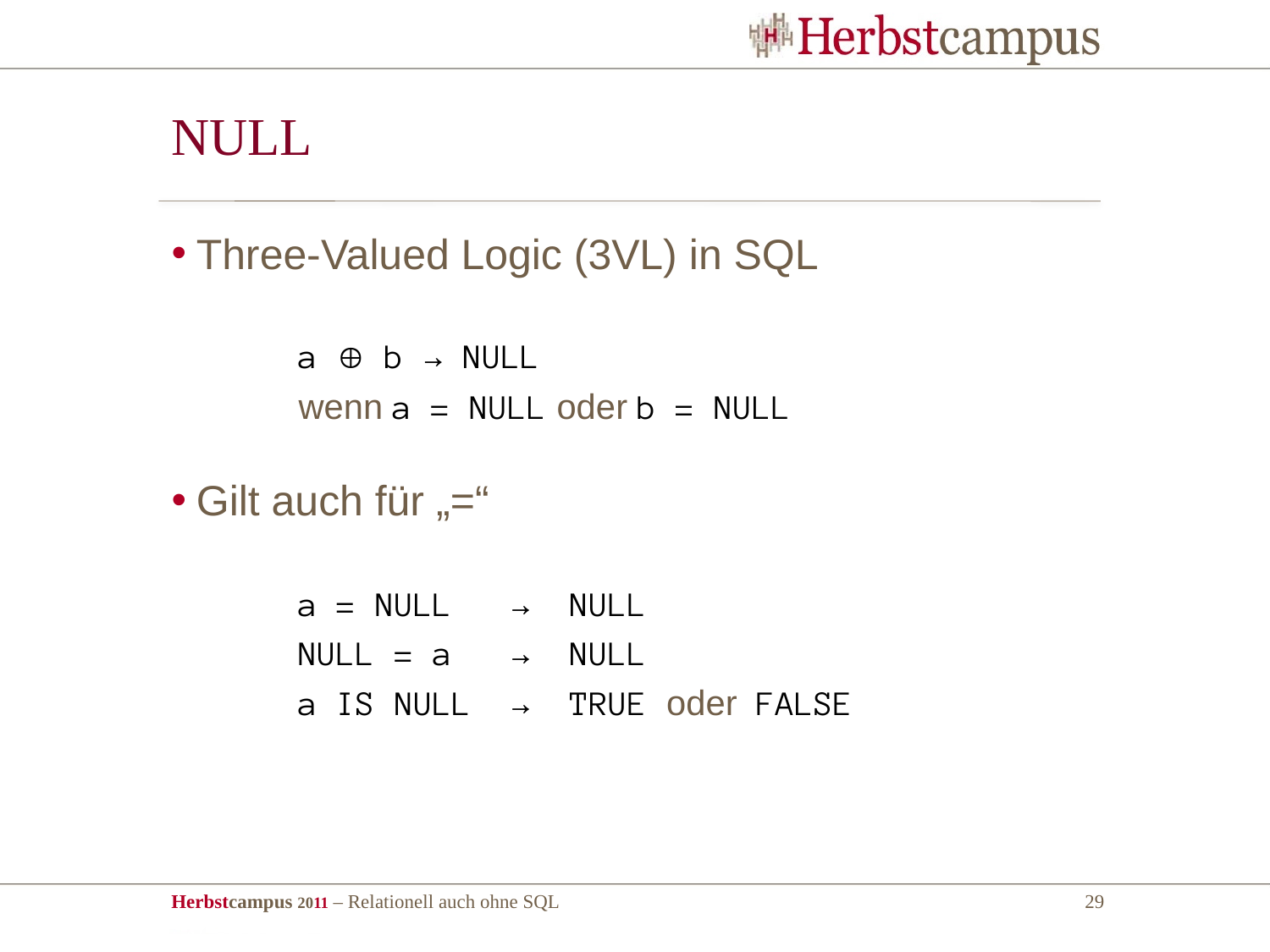

# NULL
Three-Valued Logic (3VL) in SQL
	a ⊕ b → NULL
	wenn a = NULL oder b = NULL

Gilt auch für „=“
	a = NULL   →  NULL
	NULL = a   →  NULL
	a IS NULL  →  TRUE oder FALSE